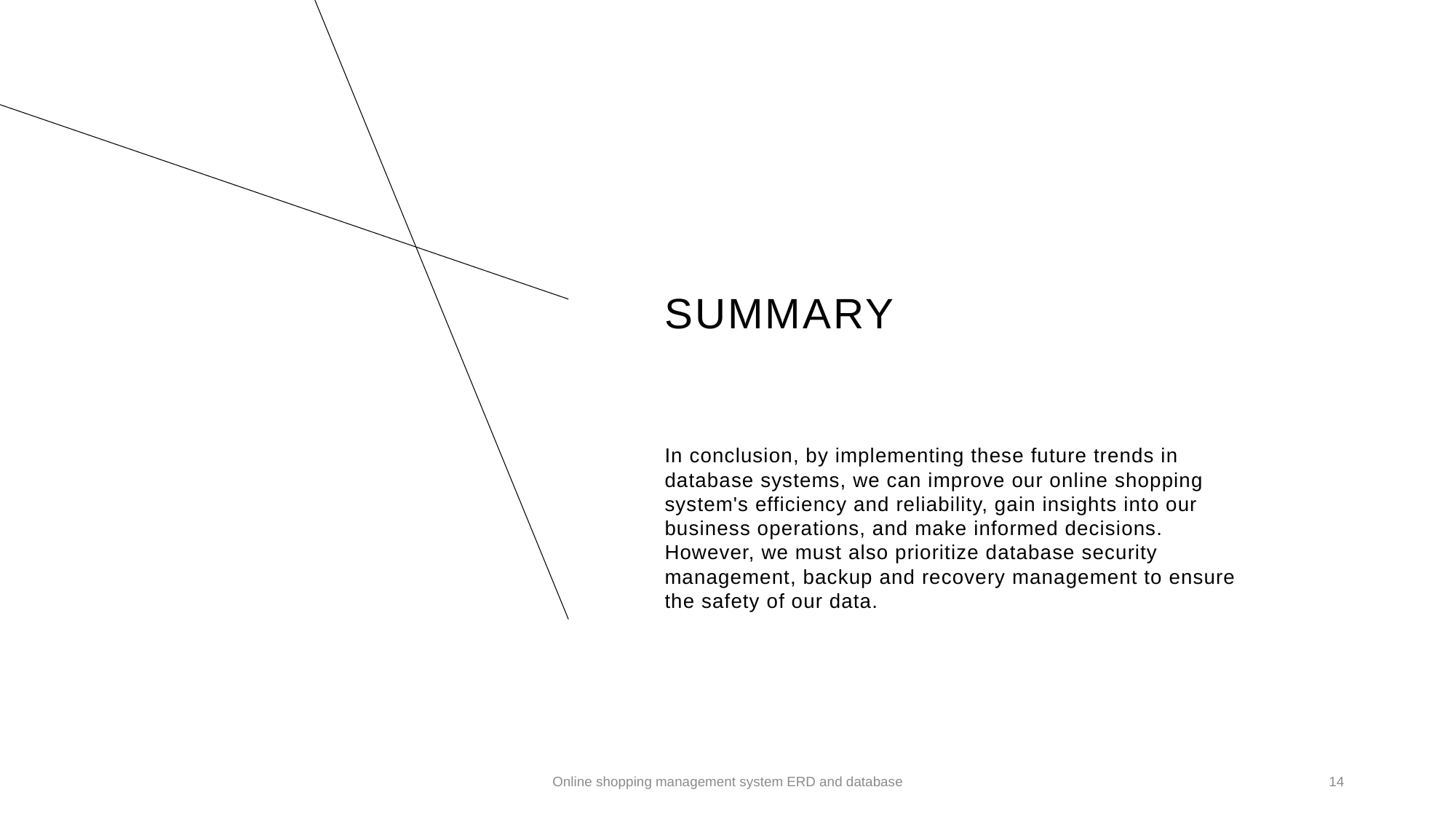

# SUMMARY
In conclusion, by implementing these future trends in database systems, we can improve our online shopping system's efficiency and reliability, gain insights into our business operations, and make informed decisions. However, we must also prioritize database security management, backup and recovery management to ensure the safety of our data.
Online shopping management system ERD and database
14